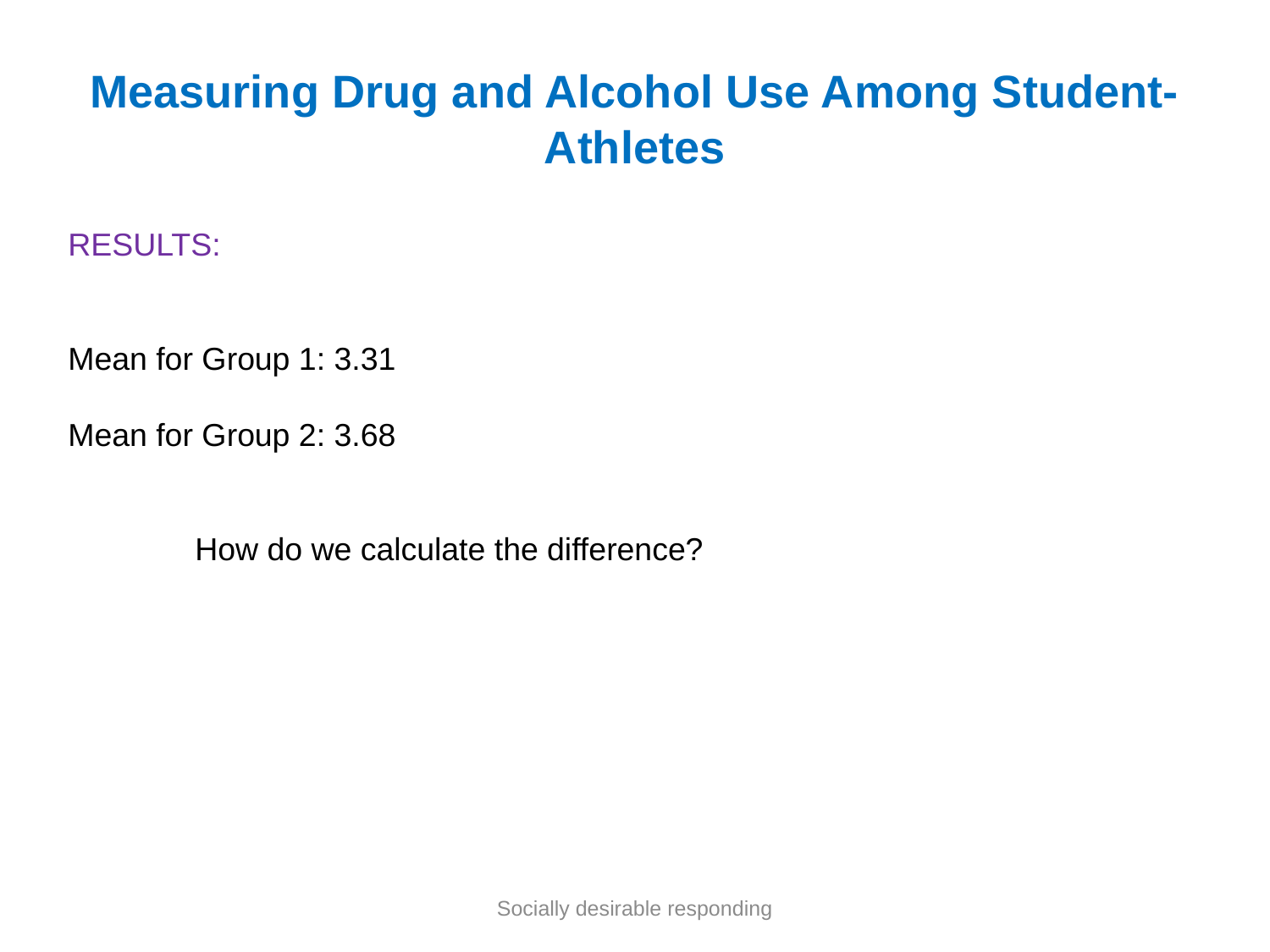

# Measuring Drug and Alcohol Use Among Student-Athletes
RESULTS:

Mean for Group 1: 3.31

Mean for Group 2: 3.68

	How do we calculate the difference?

Socially desirable responding